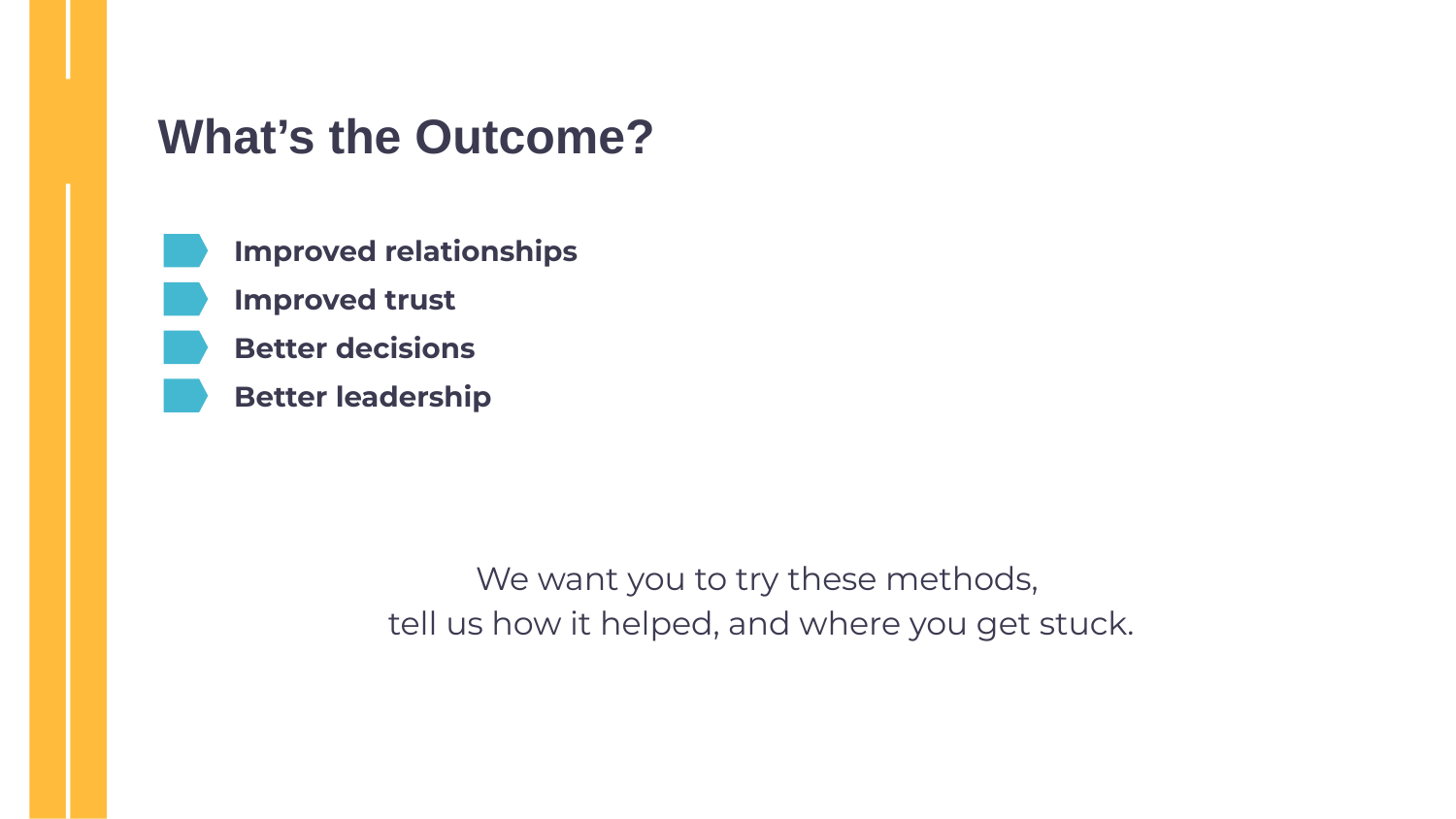

What’s the Outcome?

Improved relationships

Improved trust

Better decisions

Better leadership

We want you to try these methods,
tell us how it helped, and where you get stuck.